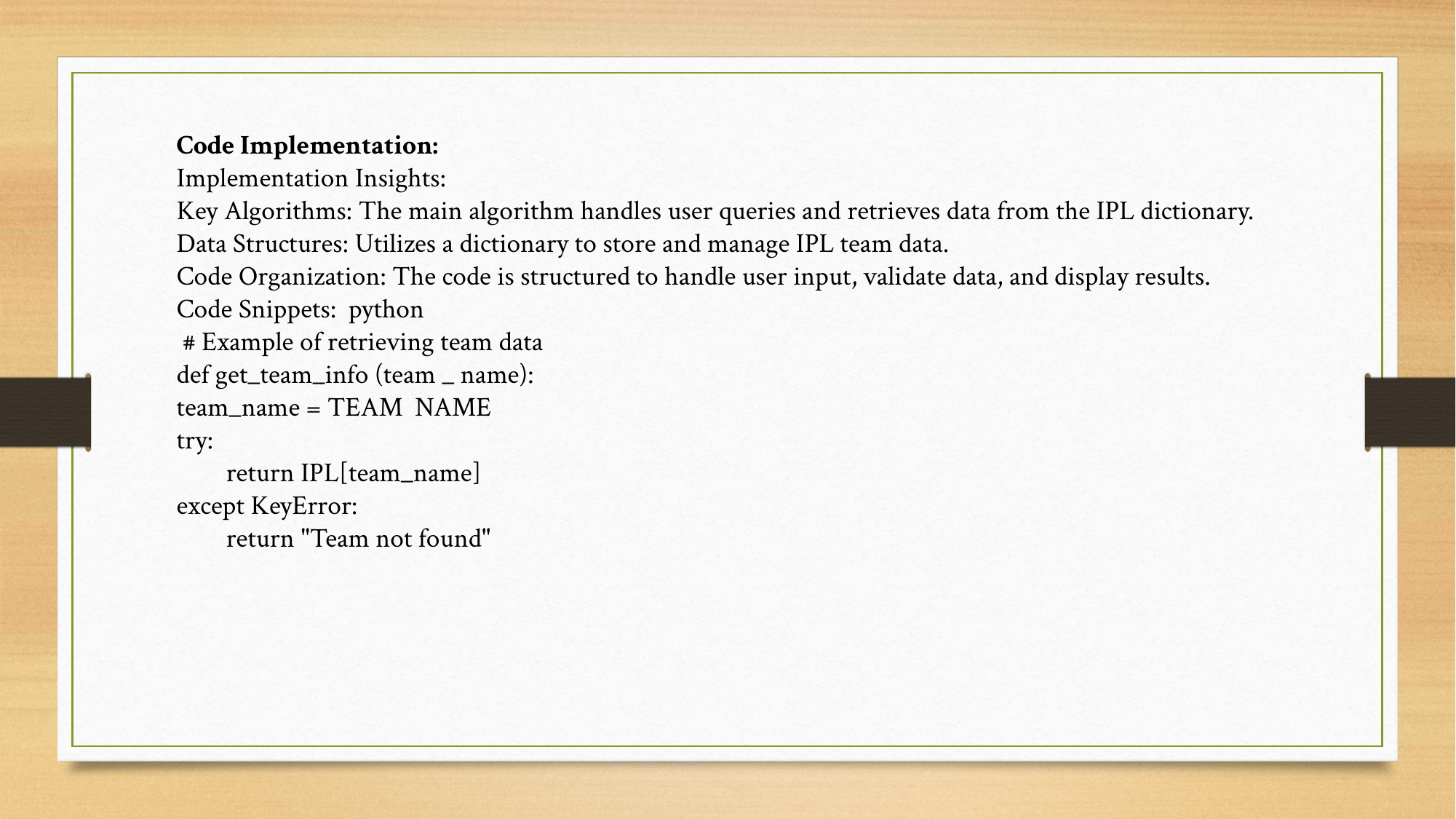

Code Implementation:
Implementation Insights:
Key Algorithms: The main algorithm handles user queries and retrieves data from the IPL dictionary.
Data Structures: Utilizes a dictionary to store and manage IPL team data.
Code Organization: The code is structured to handle user input, validate data, and display results.
Code Snippets:  python
 # Example of retrieving team data
def get_team_info (team _ name):
team_name = TEAM  NAME
try:
        return IPL[team_name]
except KeyError:
        return "Team not found"